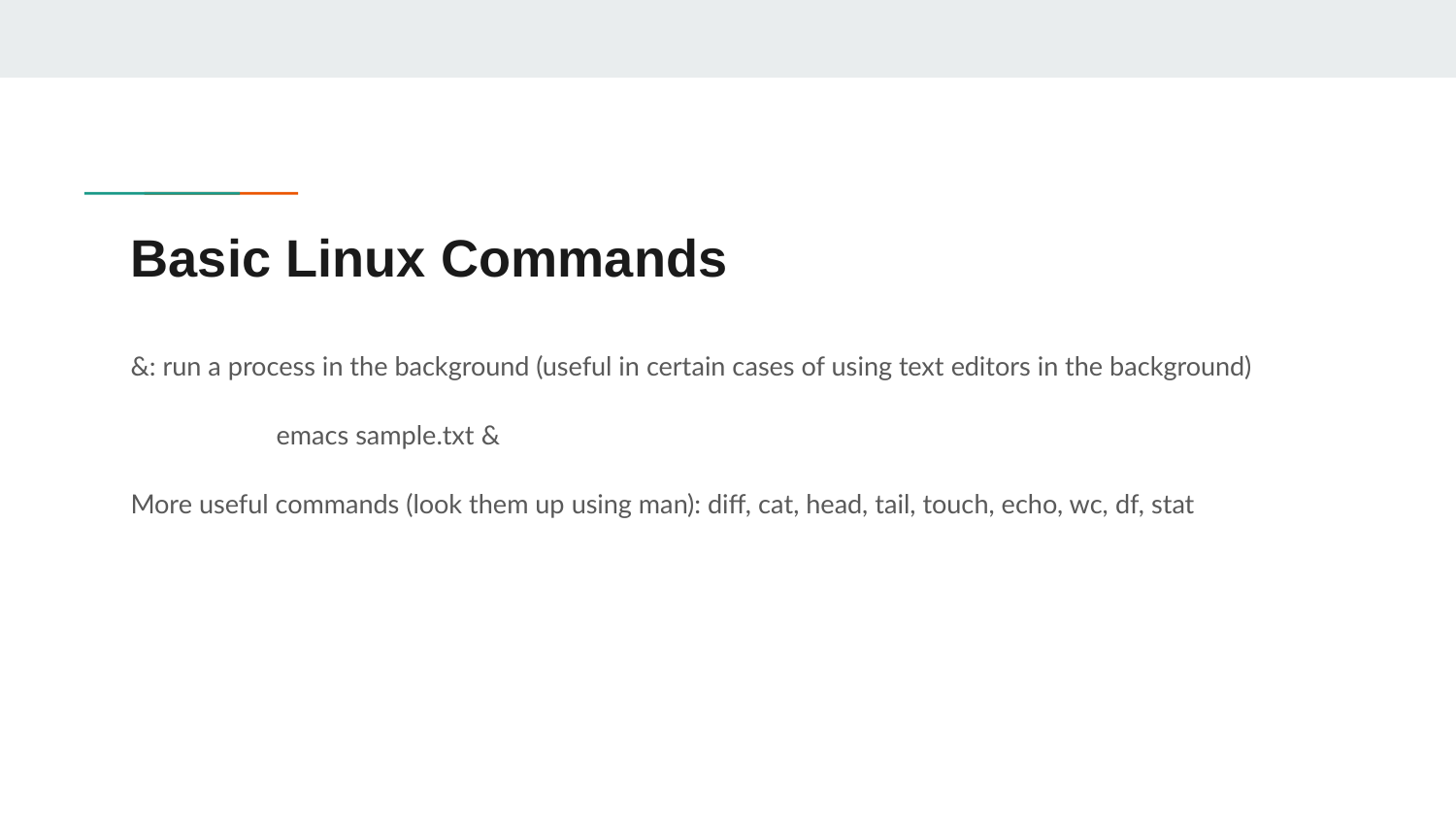

# Basic Linux Commands
&: run a process in the background (useful in certain cases of using text editors in the background)
	emacs sample.txt &
More useful commands (look them up using man): diff, cat, head, tail, touch, echo, wc, df, stat